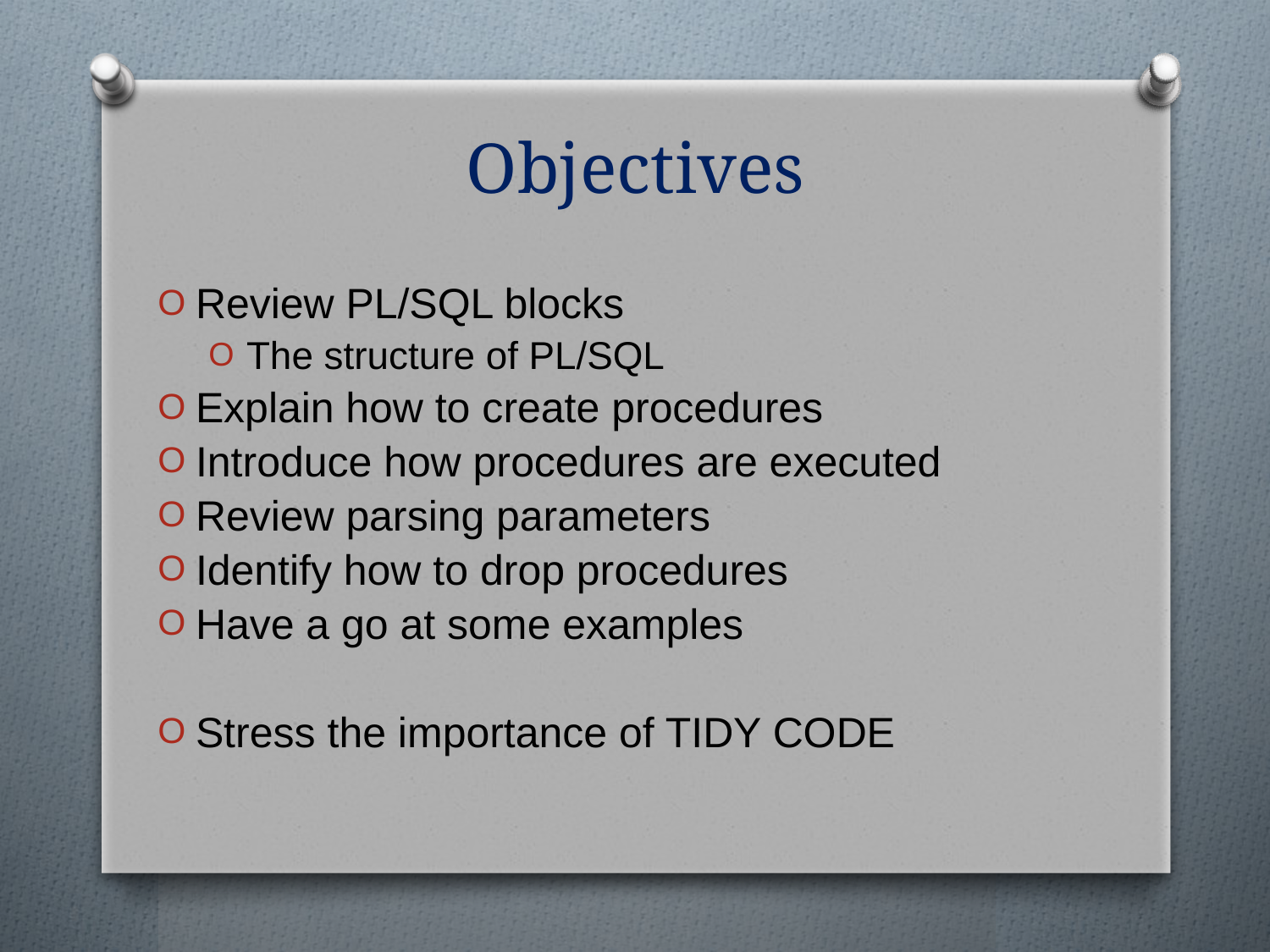

# Objectives
Review PL/SQL blocks
The structure of PL/SQL
Explain how to create procedures
Introduce how procedures are executed
Review parsing parameters
Identify how to drop procedures
Have a go at some examples

Stress the importance of TIDY CODE